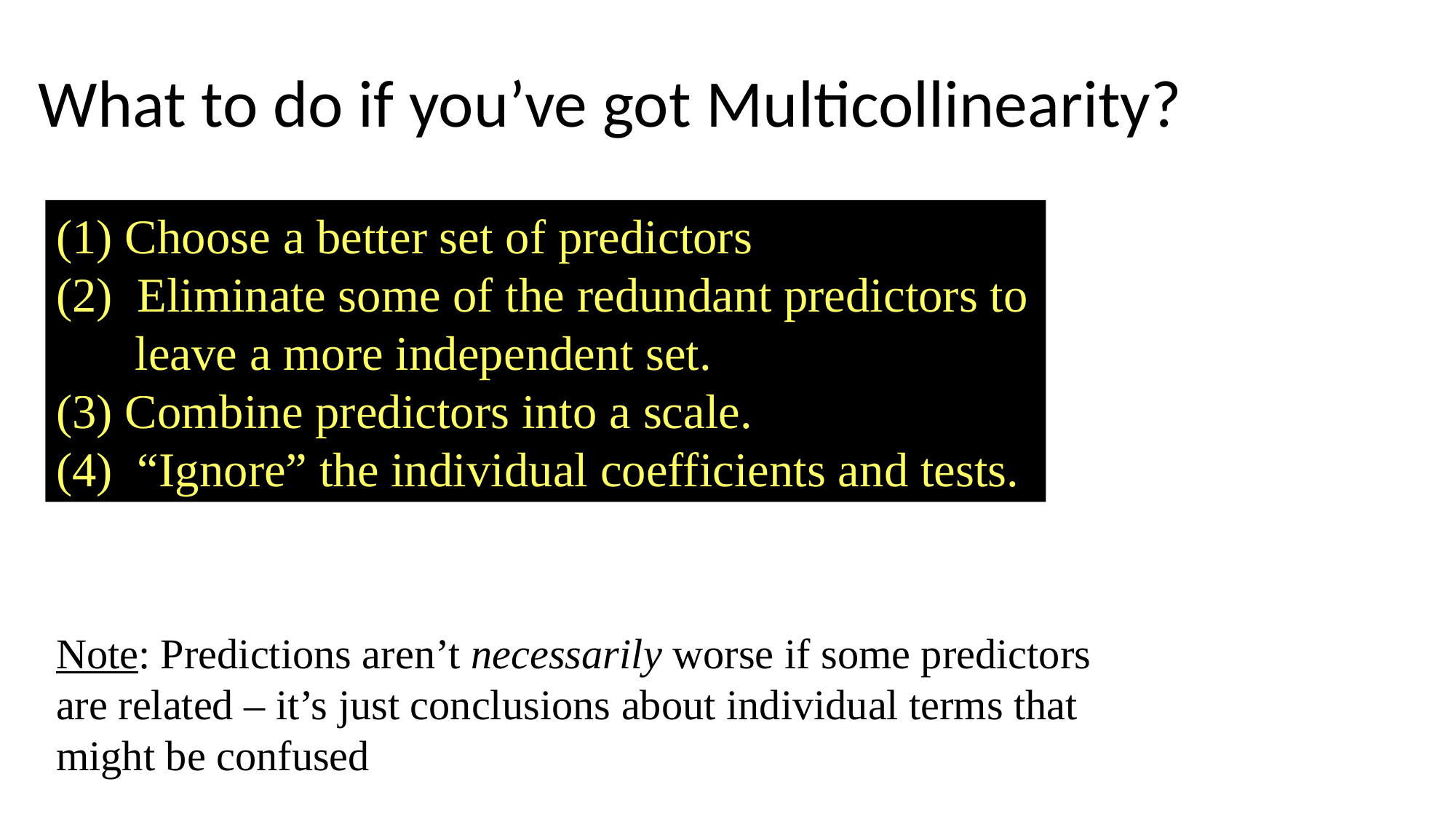

# What to do if you’ve got Multicollinearity?
 Choose a better set of predictors
  Eliminate some of the redundant predictors to   leave a more independent set.
 Combine predictors into a scale.
  “Ignore” the individual coefficients and tests.
Note: Predictions aren’t necessarily worse if some predictors are related – it’s just conclusions about individual terms that might be confused.